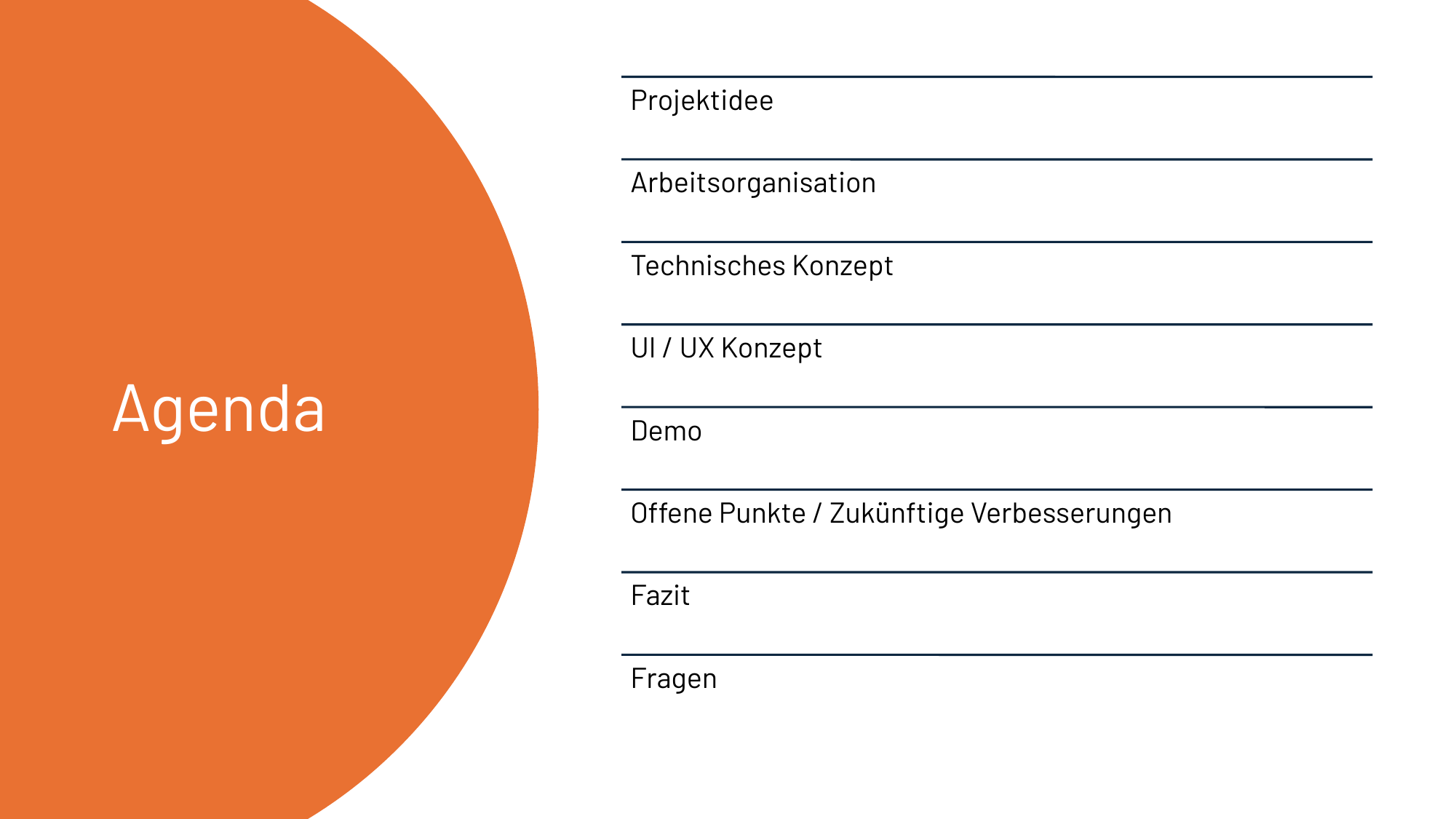

Projektidee
Arbeitsorganisation
Technisches Konzept
UI / UX Konzept
Demo
Offene Punkte / Zukünftige Verbesserungen
Fazit
Fragen
# Agenda